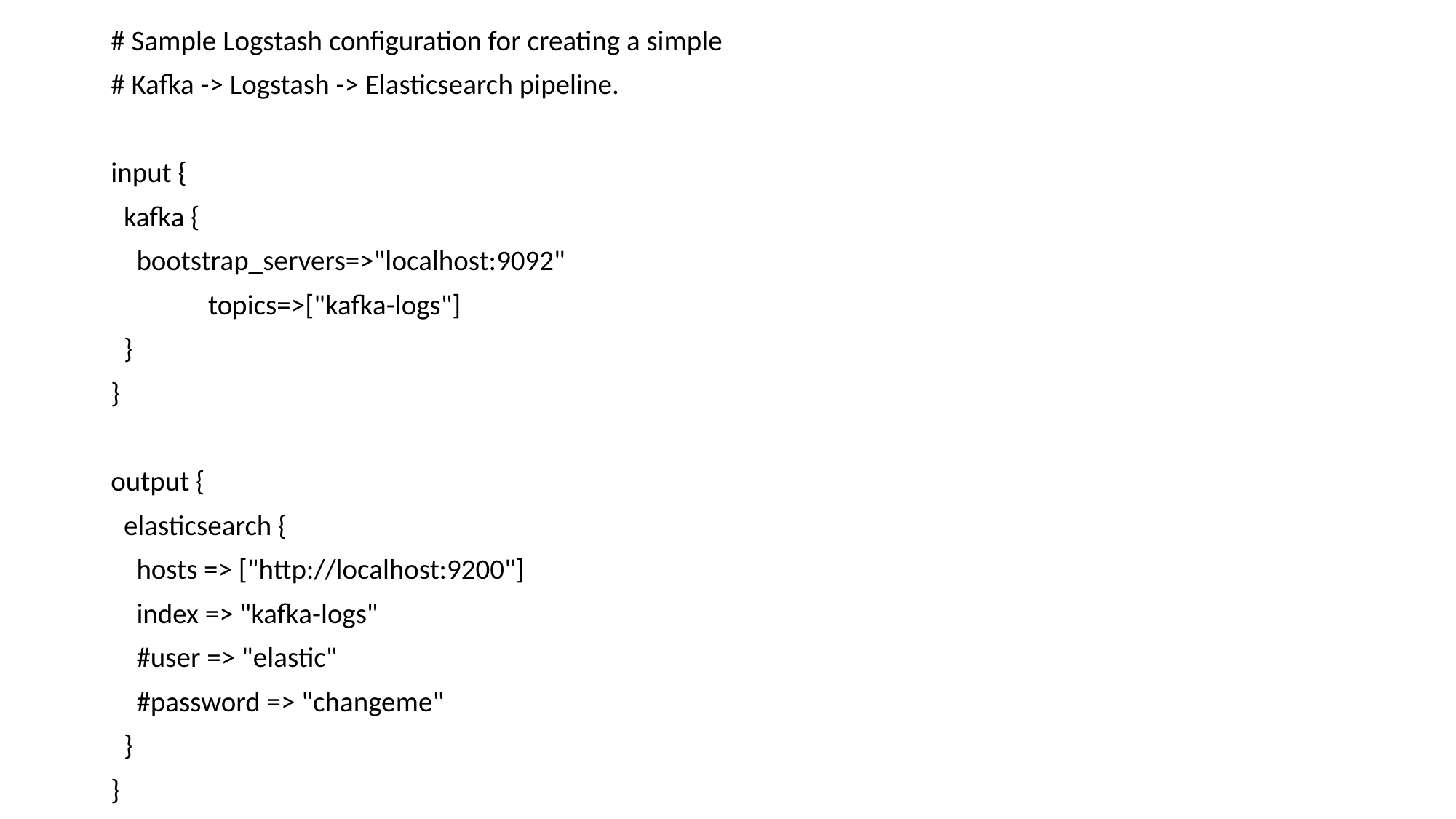

# Sample Logstash configuration for creating a simple
# Kafka -> Logstash -> Elasticsearch pipeline.

input {
  kafka {
    bootstrap_servers=>"localhost:9092"
	topics=>["kafka-logs"]
  }
}

output {
  elasticsearch {
    hosts => ["http://localhost:9200"]
    index => "kafka-logs"
    #user => "elastic"
    #password => "changeme"
  }
}